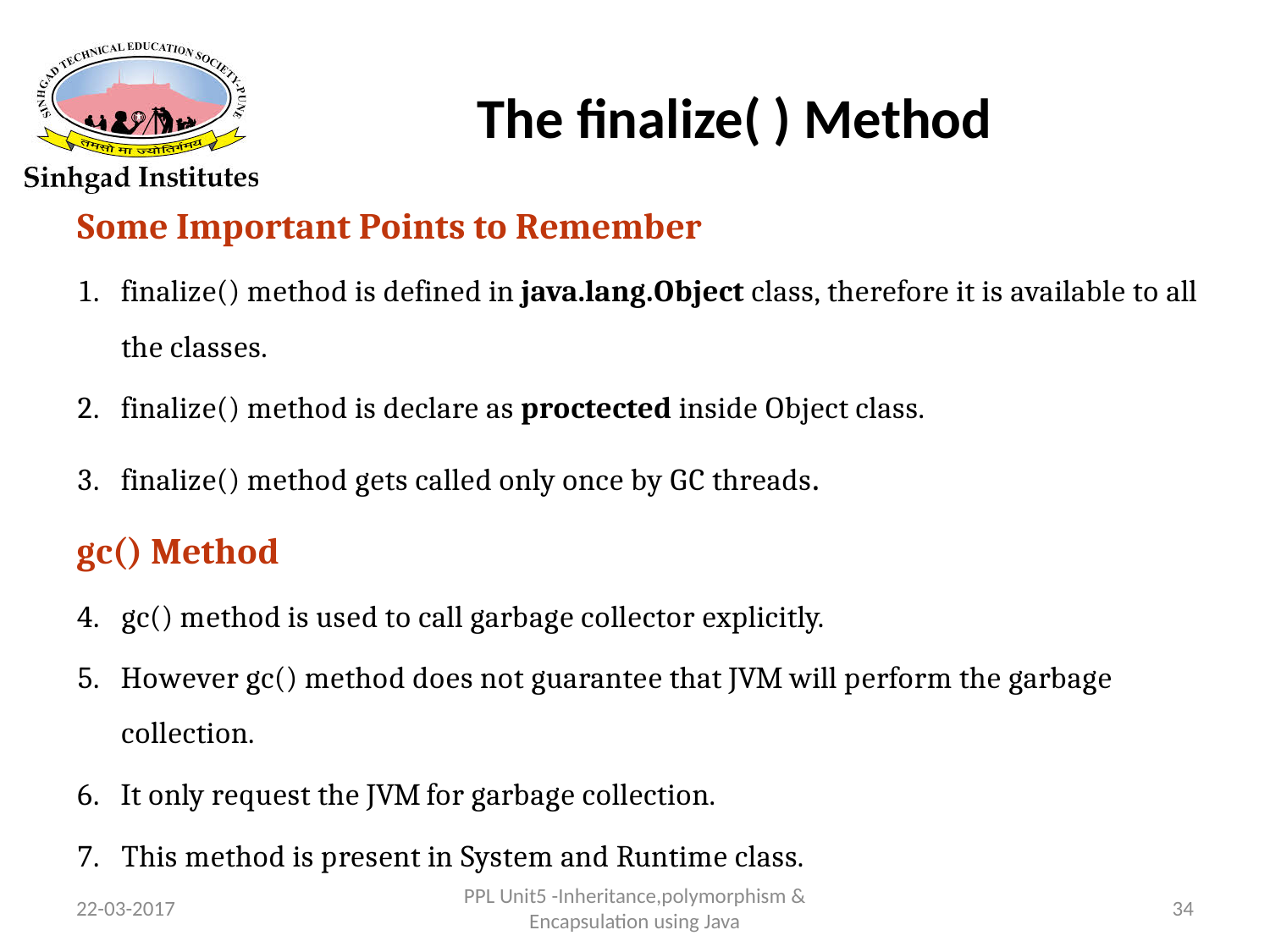

# The finalize( ) Method
Some Important Points to Remember
finalize() method is defined in java.lang.Object class, therefore it is available to all the classes.
finalize() method is declare as proctected inside Object class.
finalize() method gets called only once by GC threads.
gc() Method
gc() method is used to call garbage collector explicitly.
However gc() method does not guarantee that JVM will perform the garbage collection.
It only request the JVM for garbage collection.
This method is present in System and Runtime class.

22-03-2017
PPL Unit5 -Inheritance,polymorphism & Encapsulation using Java
34